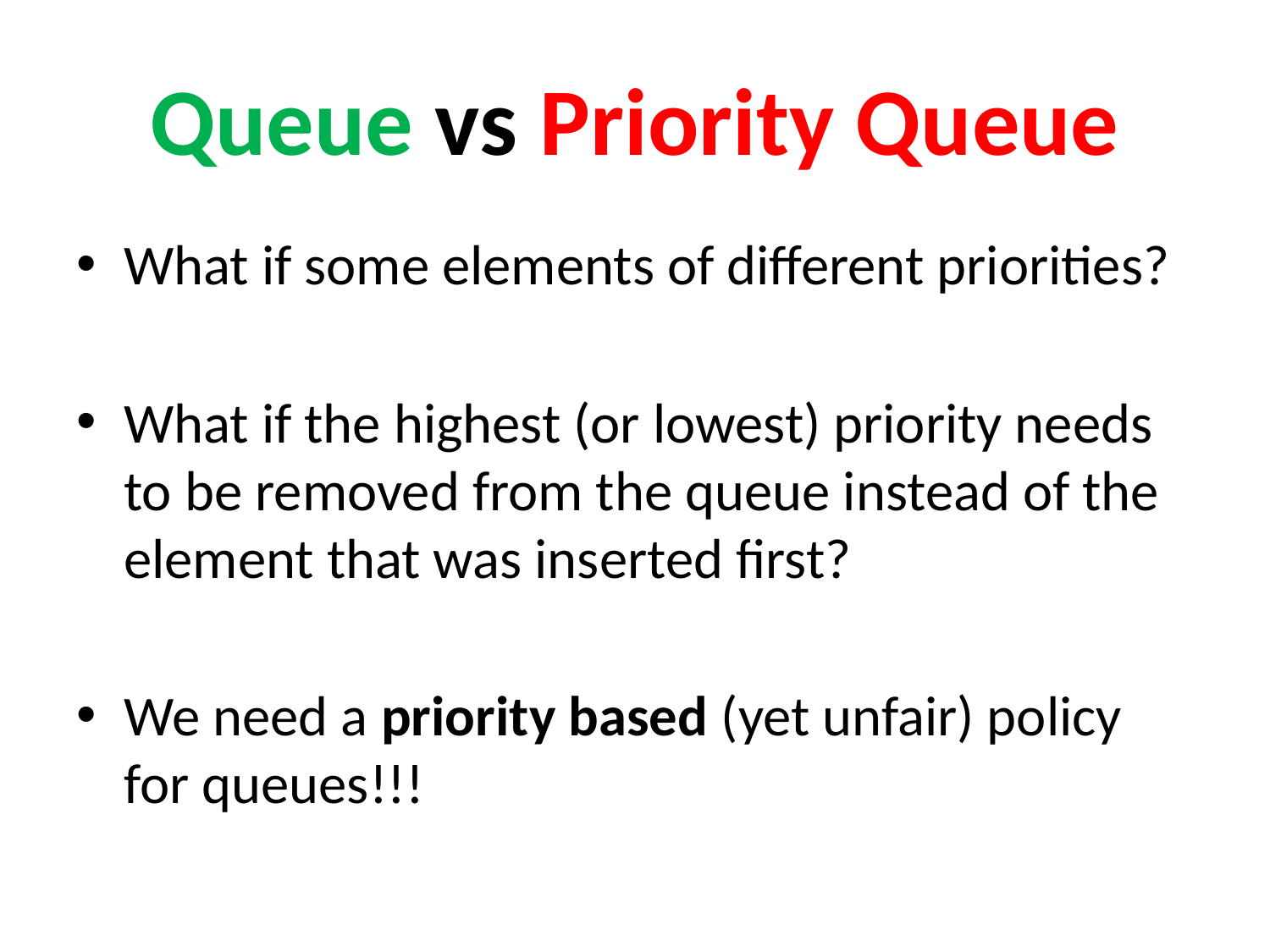

# Queue vs Priority Queue
What if some elements of different priorities?

What if the highest (or lowest) priority needs to be removed from the queue instead of the element that was inserted first?

We need a priority based (yet unfair) policy for queues!!!